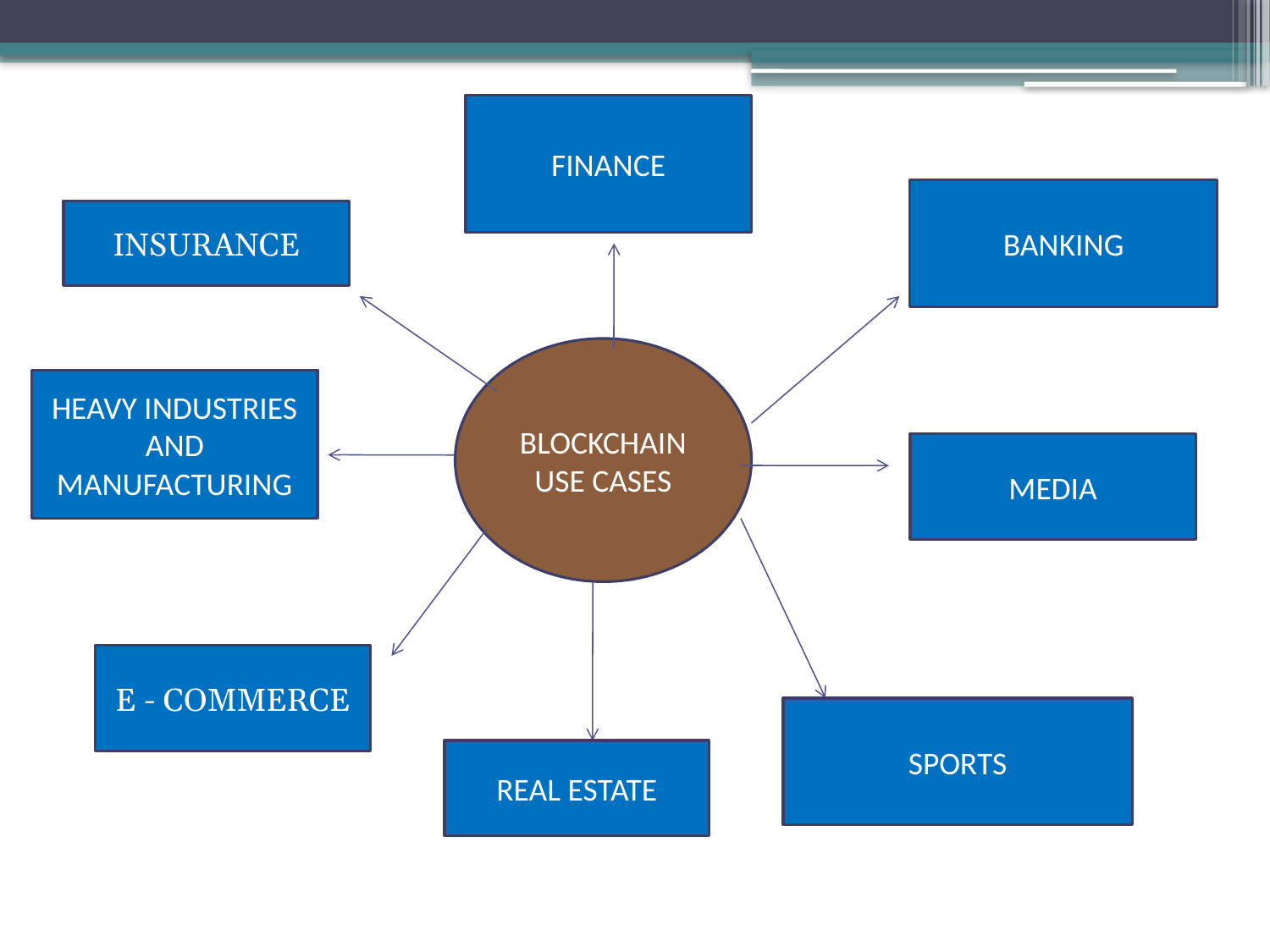

FINANCE
BANKING
INSURANCE
BLOCKCHAIN
USE CASES
HEAVY INDUSTRIES AND MANUFACTURING
MEDIA
E - COMMERCE
SPORTS
REAL ESTATE